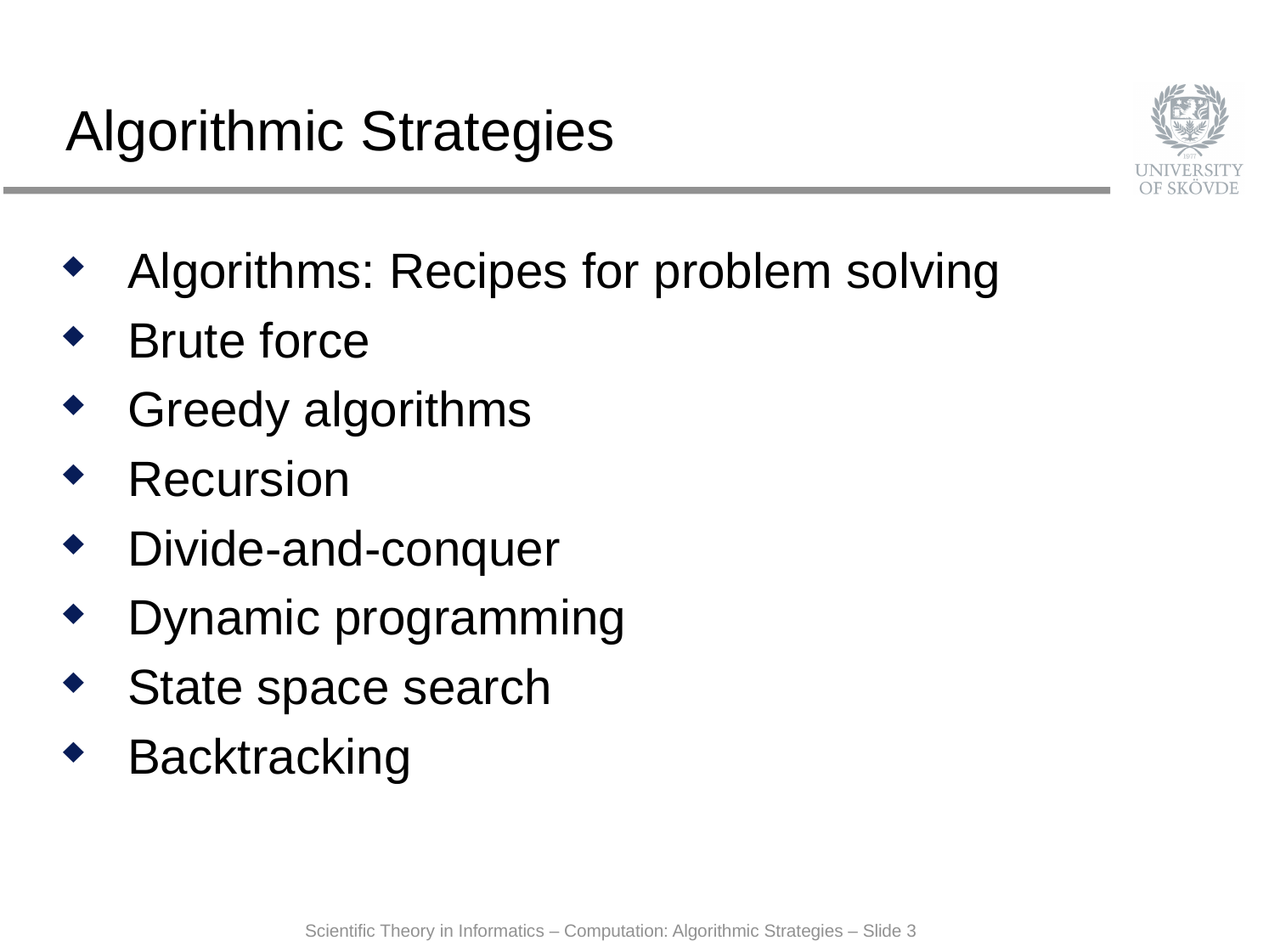

# Algorithmic Strategies
Algorithms: Recipes for problem solving
Brute force
Greedy algorithms
Recursion
Divide-and-conquer
Dynamic programming
State space search
Backtracking